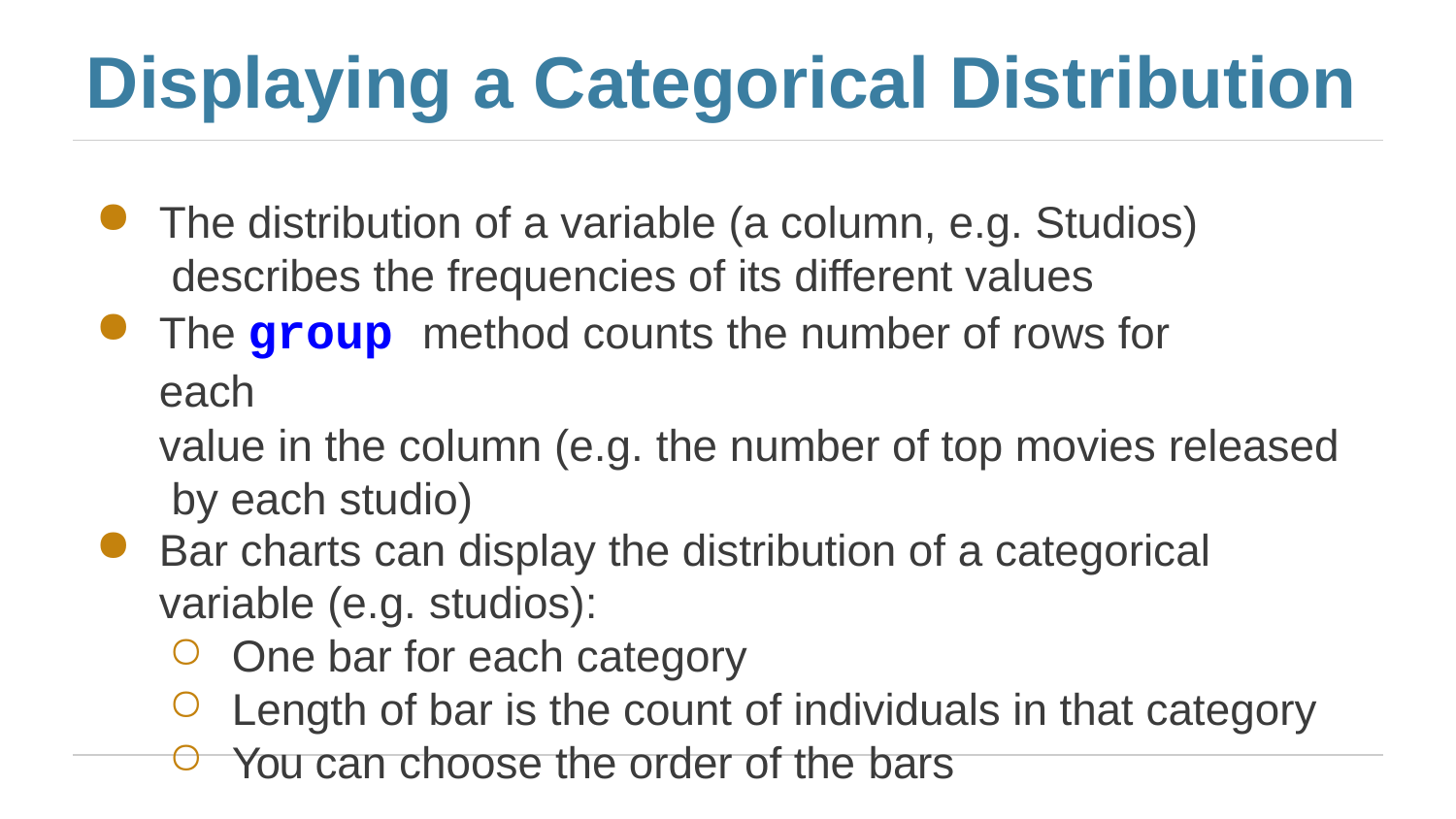

# Displaying a Categorical Distribution
The distribution of a variable (a column, e.g. Studios)  describes the frequencies of its different values
The group method counts the number of rows for each
value in the column (e.g. the number of top movies released  by each studio)
Bar charts can display the distribution of a categorical
variable (e.g. studios):
One bar for each category
Length of bar is the count of individuals in that category
You can choose the order of the bars